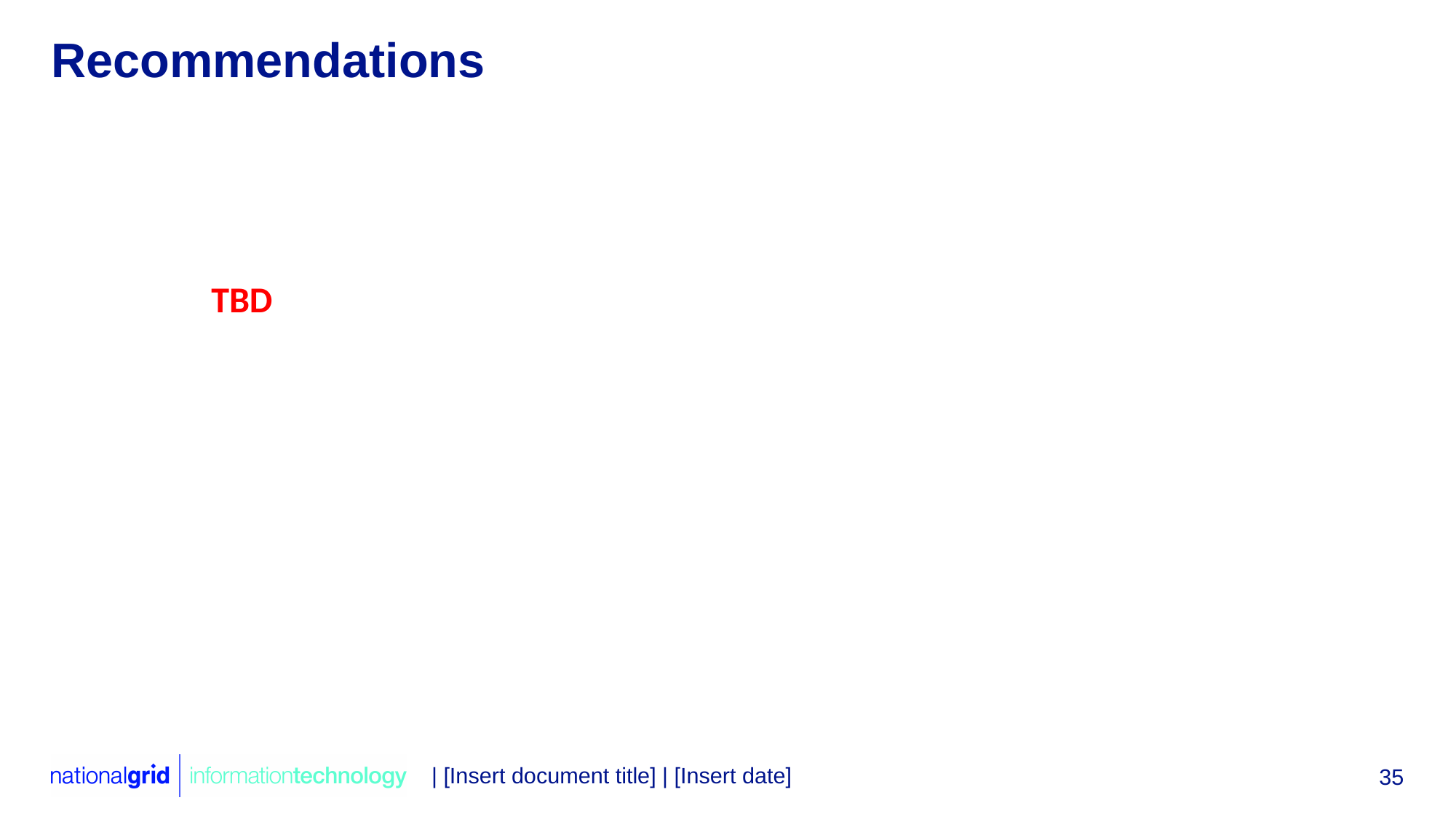

# Recommendations
TBD
| [Insert document title] | [Insert date]